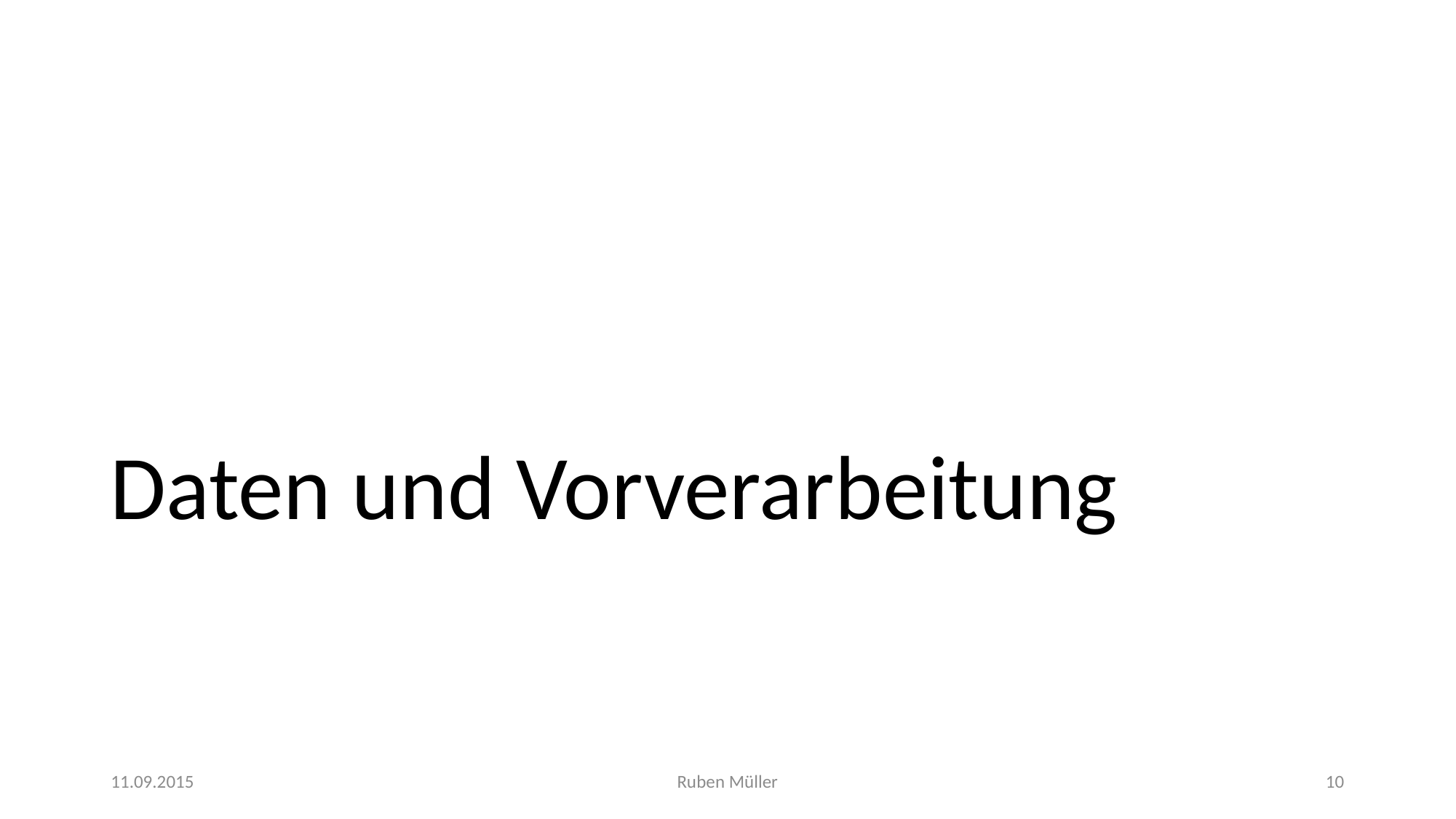

# Daten und Vorverarbeitung

11.09.2015
Ruben Müller
10